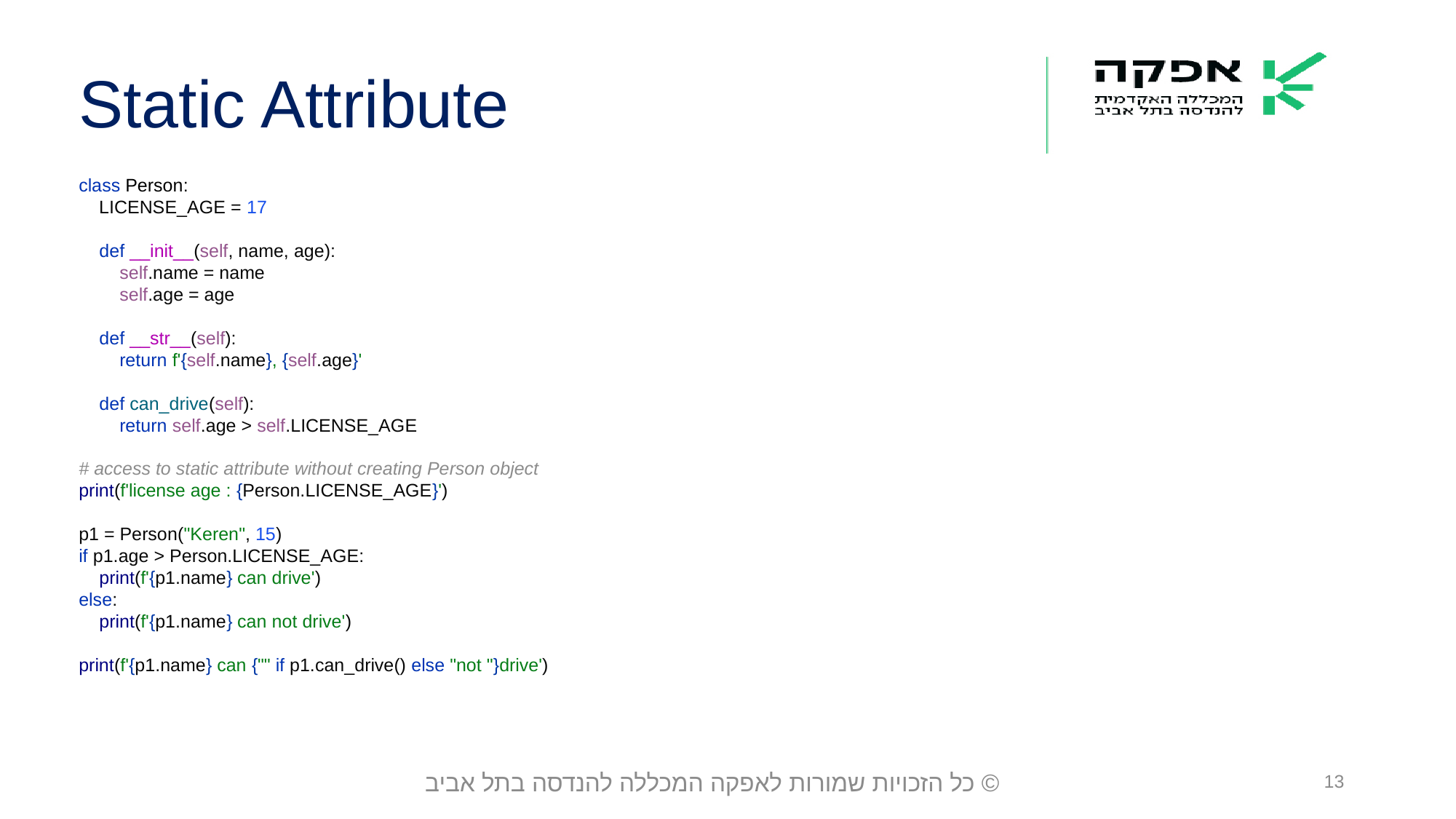

Static Attribute
class Person:
    LICENSE_AGE = 17
    def __init__(self, name, age):
        self.name = name
        self.age = age
    def __str__(self):
        return f'{self.name}, {self.age}'
    def can_drive(self):
        return self.age > self.LICENSE_AGE

# access to static attribute without creating Person object print(f'license age : {Person.LICENSE_AGE}') p1 = Person("Keren", 15) if p1.age > Person.LICENSE_AGE: print(f'{p1.name} can drive') else: print(f'{p1.name} can not drive') print(f'{p1.name} can {"" if p1.can_drive() else "not "}drive')

© כל הזכויות שמורות לאפקה המכללה להנדסה בתל אביב
13